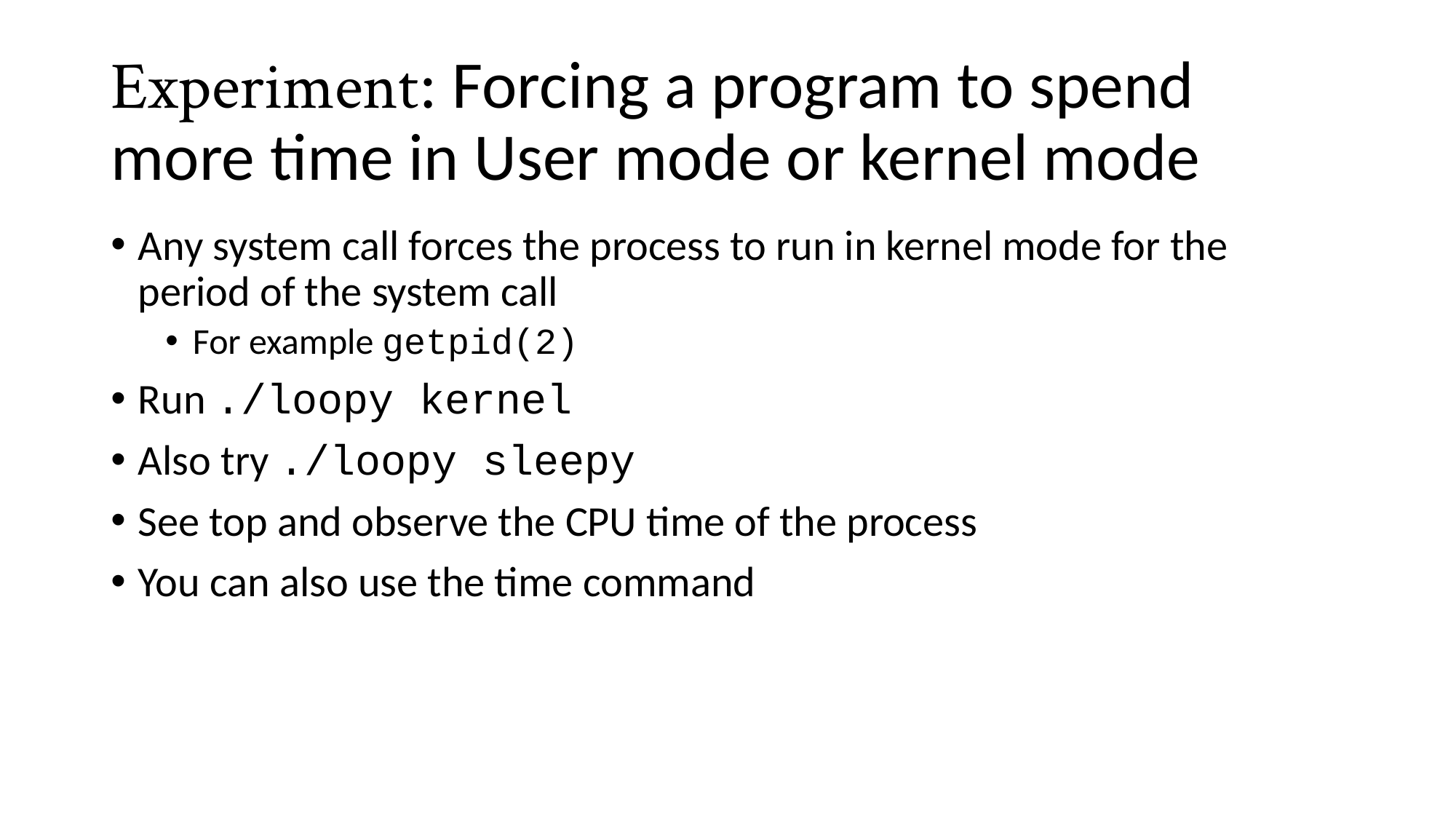

# Experiment: Forcing a program to spend more time in User mode or kernel mode
Any system call forces the process to run in kernel mode for the period of the system call
For example getpid(2)
Run ./loopy kernel
Also try ./loopy sleepy
See top and observe the CPU time of the process
You can also use the time command